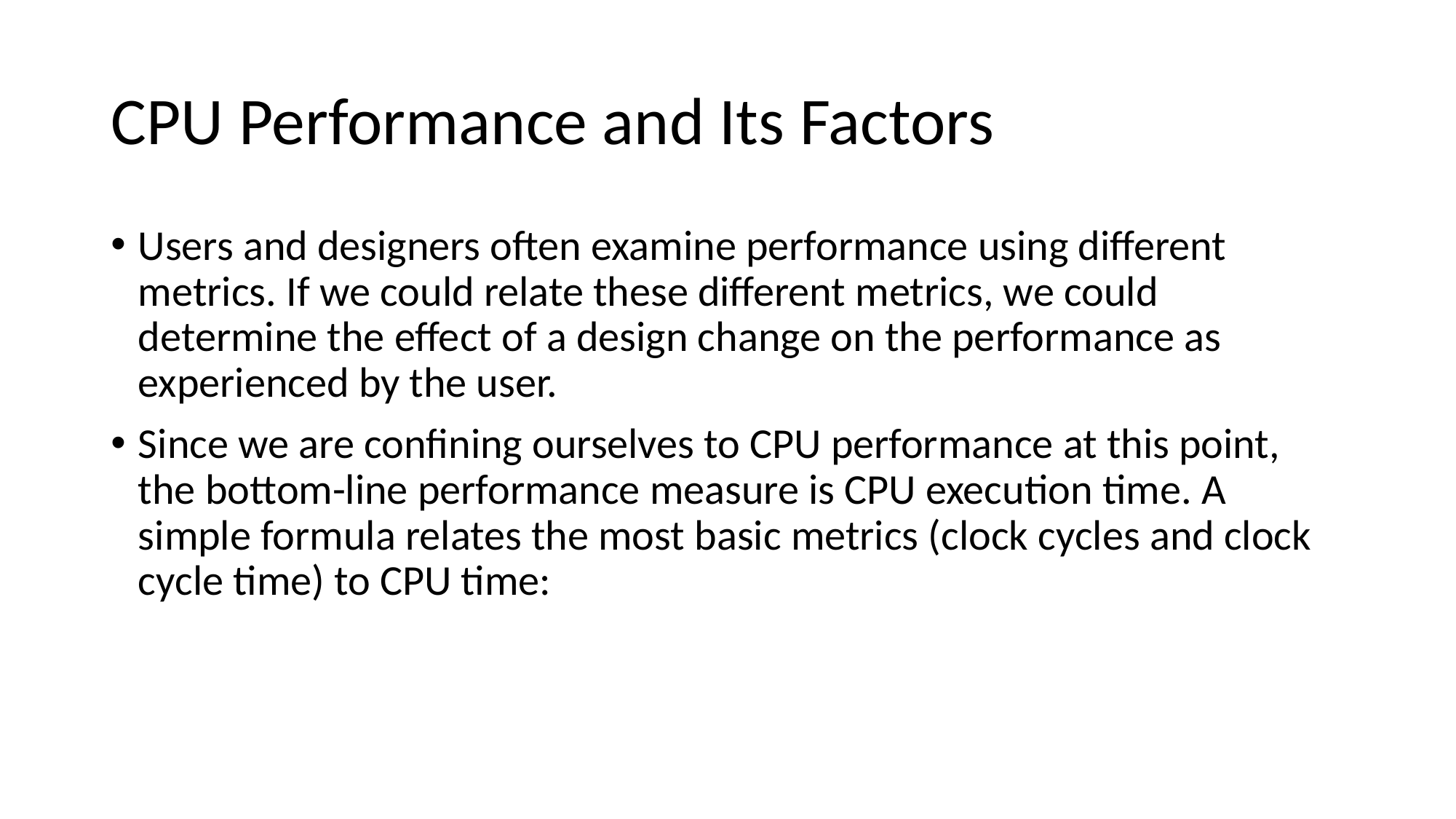

# CPU Performance and Its Factors
Users and designers often examine performance using different metrics. If we could relate these different metrics, we could determine the effect of a design change on the performance as experienced by the user.
Since we are confining ourselves to CPU performance at this point, the bottom-line performance measure is CPU execution time. A simple formula relates the most basic metrics (clock cycles and clock cycle time) to CPU time: